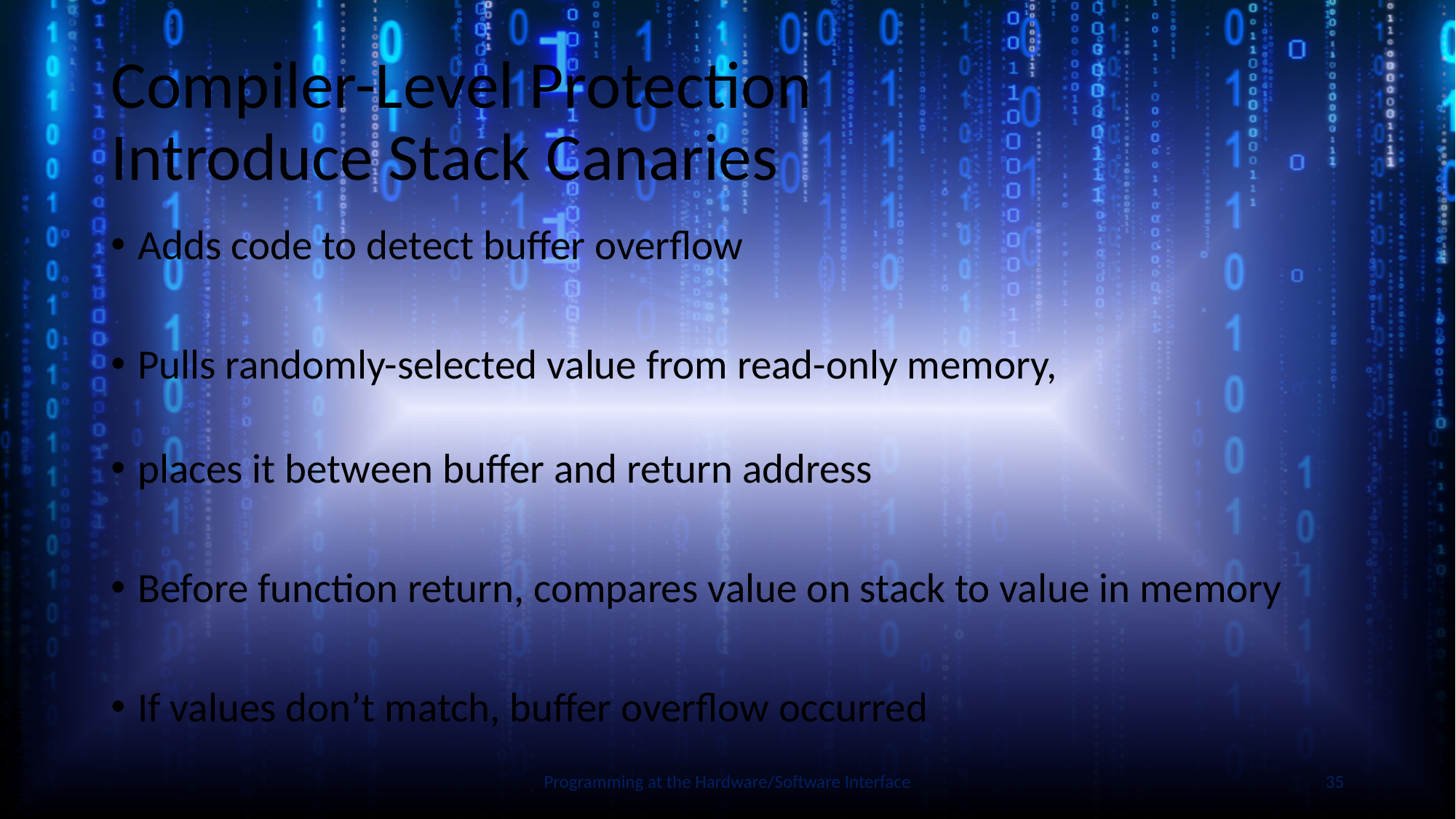

# Compiler-Level Protection Introduce Stack Canaries
Adds code to detect buffer overflow

Pulls randomly-selected value from read-only memory,
places it between buffer and return address

Before function return, compares value on stack to value in memory

If values don’t match, buffer overflow occurred
Slide by Bohn
Programming at the Hardware/Software Interface
35